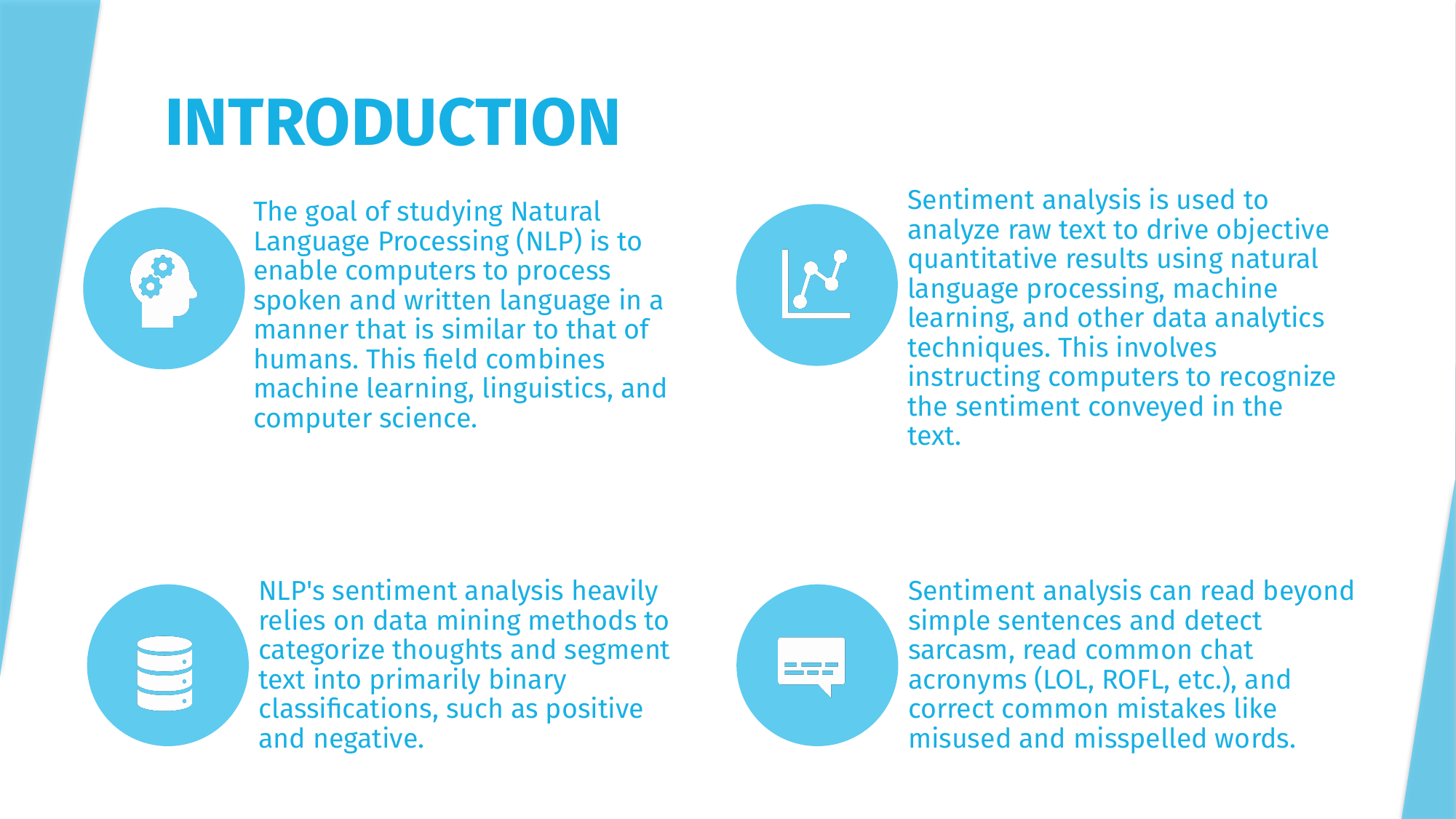

# INTRODUCTION
The goal of studying Natural Language Processing (NLP) is to enable computers to process spoken and written language in a manner that is similar to that of humans. This field combines machine learning, linguistics, and computer science.
Sentiment analysis is used to analyze raw text to drive objective quantitative results using natural language processing, machine learning, and other data analytics techniques. This involves instructing computers to recognize the sentiment conveyed in the text.
NLP's sentiment analysis heavily relies on data mining methods to categorize thoughts and segment text into primarily binary classifications, such as positive and negative.
Sentiment analysis can read beyond simple sentences and detect sarcasm, read common chat acronyms (LOL, ROFL, etc.), and correct common mistakes like misused and misspelled words.